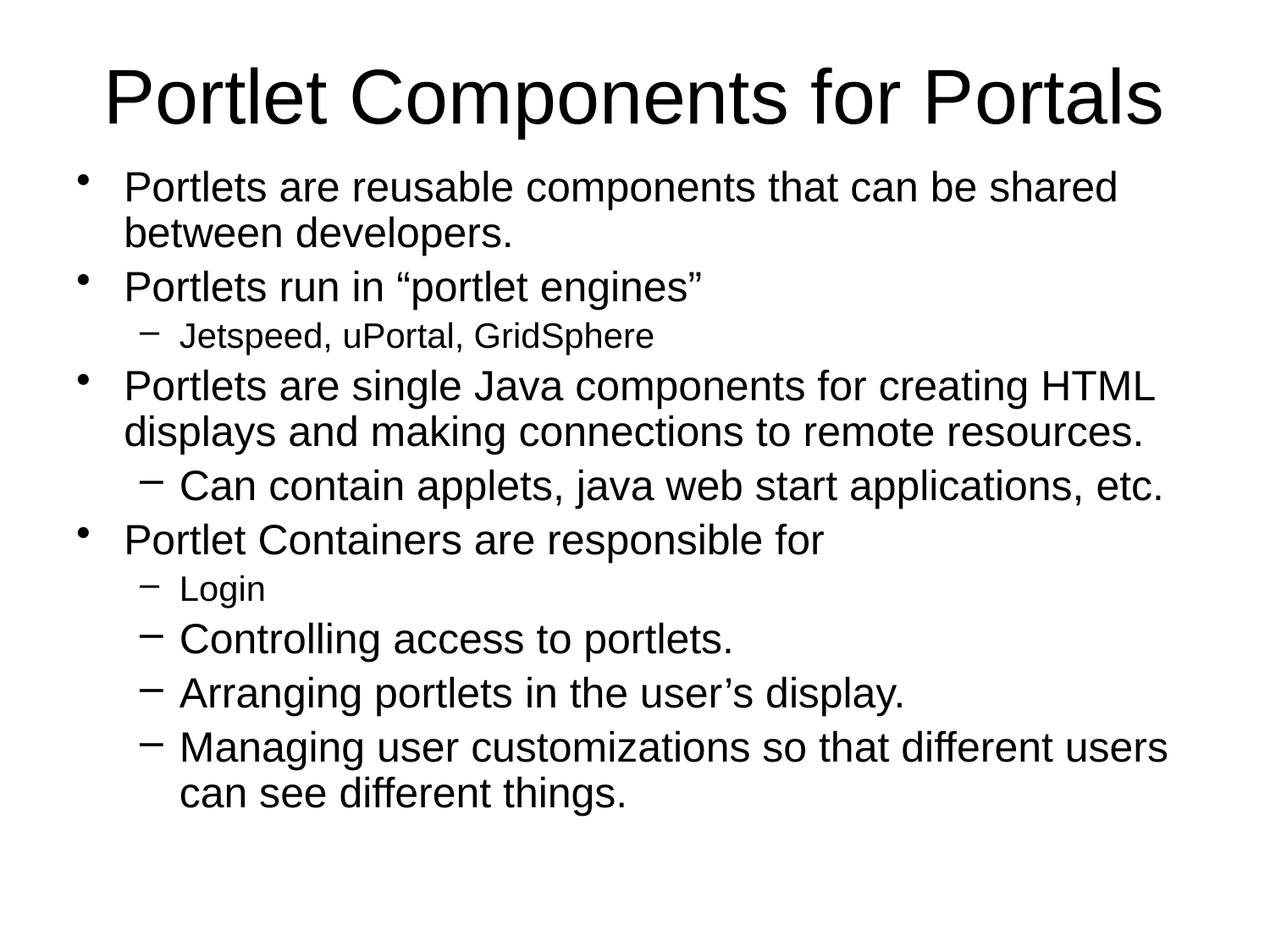

# Portlet Components for Portals
Portlets are reusable components that can be shared between developers.
Portlets run in “portlet engines”
Jetspeed, uPortal, GridSphere
Portlets are single Java components for creating HTML displays and making connections to remote resources.
Can contain applets, java web start applications, etc.
Portlet Containers are responsible for
Login
Controlling access to portlets.
Arranging portlets in the user’s display.
Managing user customizations so that different users can see different things.